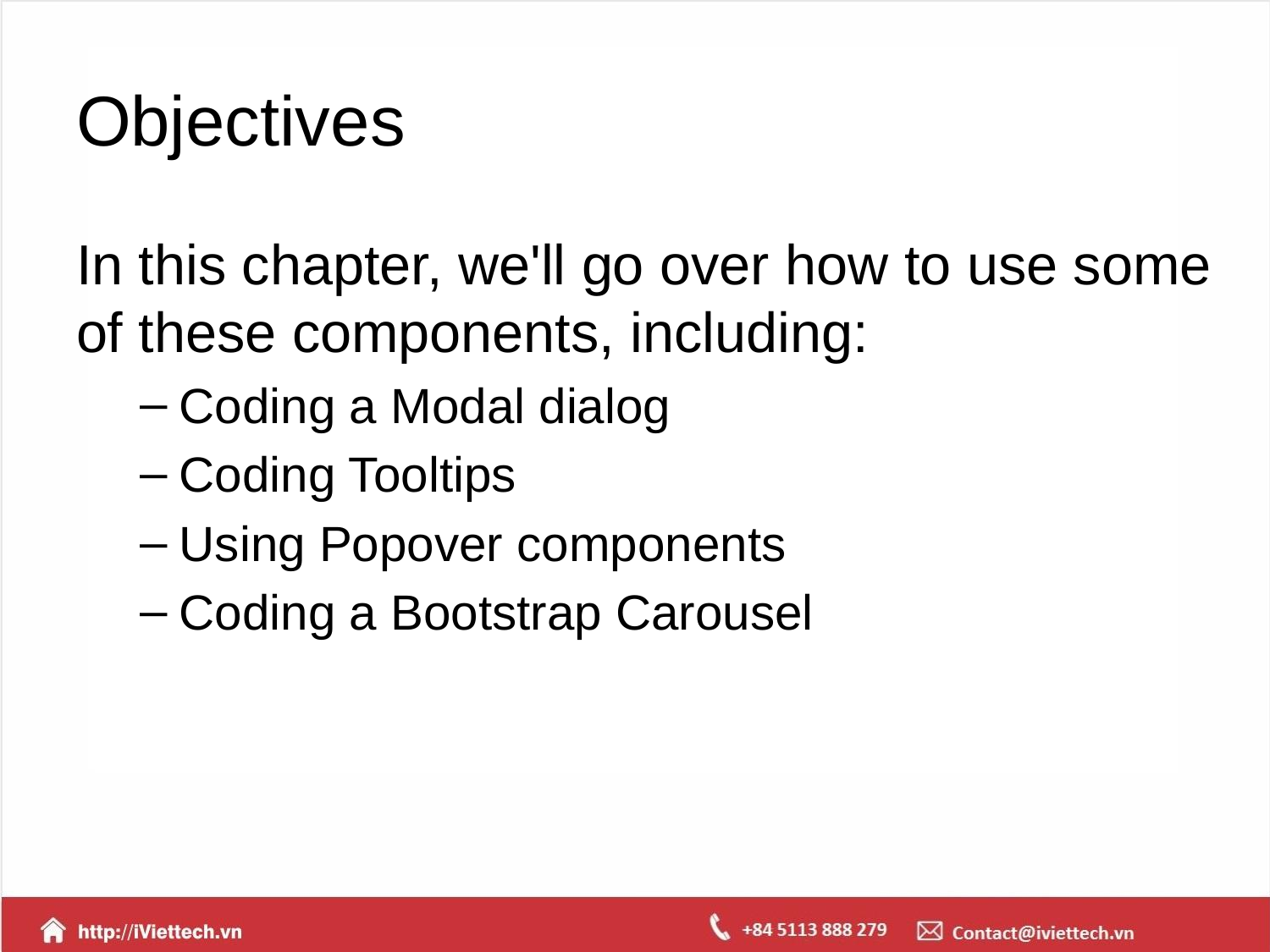

# Objectives
In this chapter, we'll go over how to use some of these components, including:
Coding a Modal dialog
Coding Tooltips
Using Popover components
Coding a Bootstrap Carousel